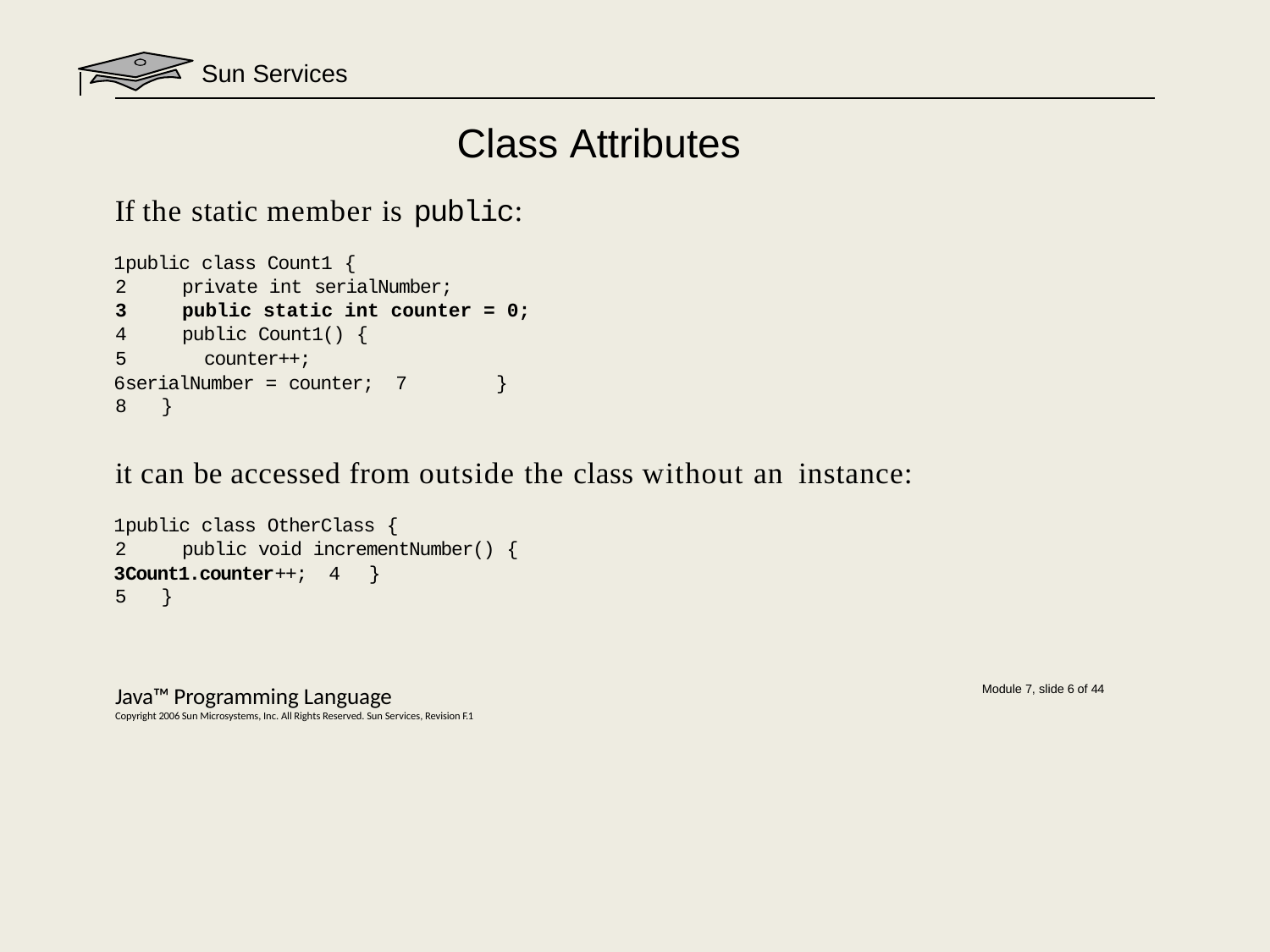

Sun Services

# Class Attributes
If the static member is public:
public class Count1 {
private int serialNumber;
public static int counter = 0;
public Count1() {
counter++;
serialNumber = counter;  7	}
8	}
it can be accessed from outside the class without an instance:
public class OtherClass {
public void incrementNumber() {
Count1.counter++;  4	}
5	}
Java™ Programming Language
Copyright 2006 Sun Microsystems, Inc. All Rights Reserved. Sun Services, Revision F.1
Module 7, slide 6 of 44